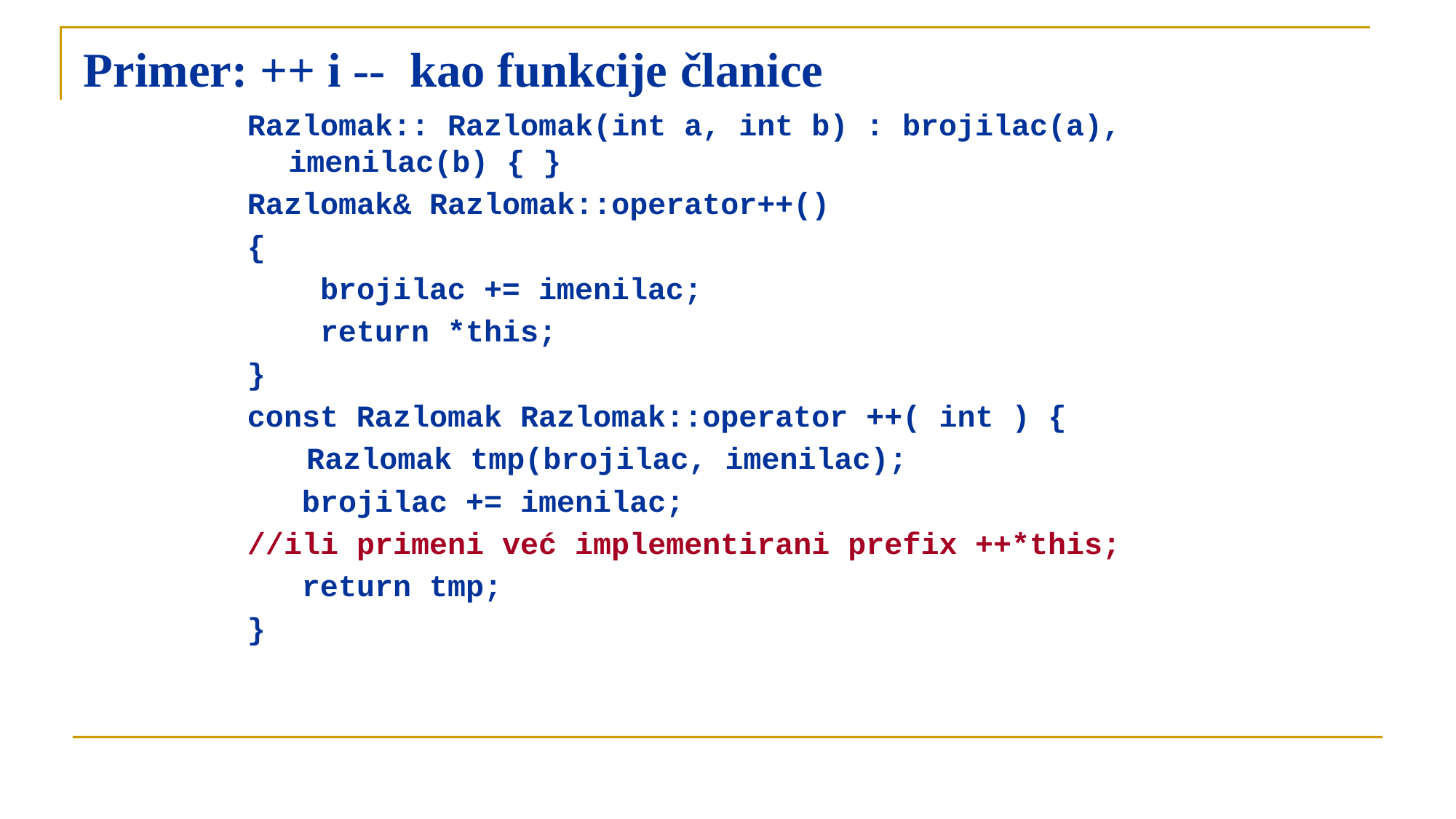

# Primer: ++ i --  kao funkcije članice
Razlomak:: Razlomak(int a, int b) : brojilac(a), imenilac(b) { }
Razlomak& Razlomak::operator++()
{
    brojilac += imenilac;
    return *this;
}
const Razlomak Razlomak::operator ++( int ) {
 	 Razlomak tmp(brojilac, imenilac);
   brojilac += imenilac;
//ili primeni već implementirani prefix ++*this;
   return tmp;
}